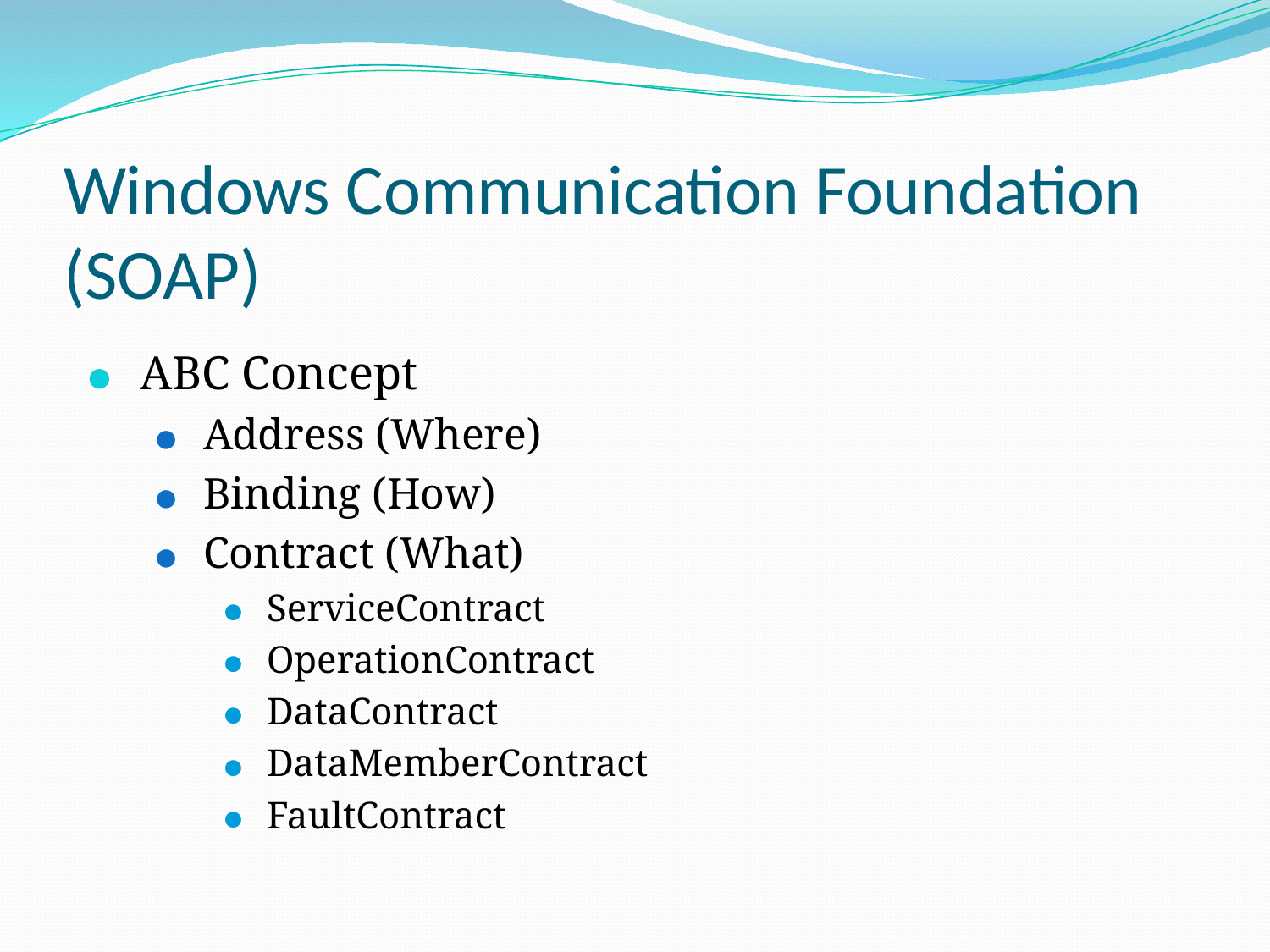

# Windows Communication Foundation (SOAP)
ABC Concept
Address (Where)
Binding (How)
Contract (What)
ServiceContract
OperationContract
DataContract
DataMemberContract
FaultContract